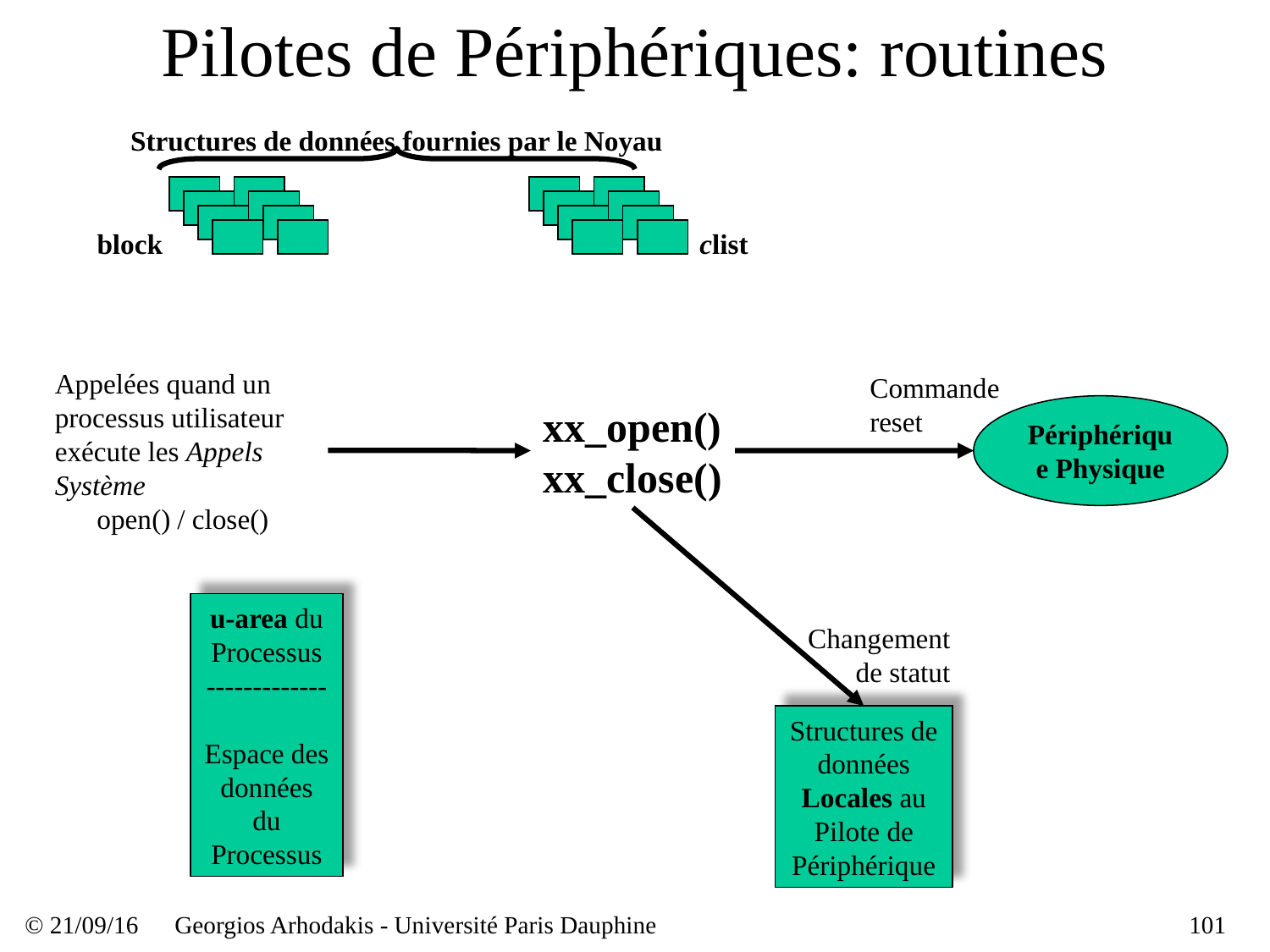

# Pilotes de Périphériques: routines
Structures de données fournies par le Noyau

block
clist
Appelées quand un processus utilisateur exécute les Appels Système
      open() / close()
Commande reset
xx_open()
xx_close()
Périphérique Physique
u-area du Processus
-------------

Espace des données du Processus
Changement
de statut
Structures de données Locales au Pilote de Périphérique
© 21/09/16
Georgios Arhodakis - Université Paris Dauphine
101